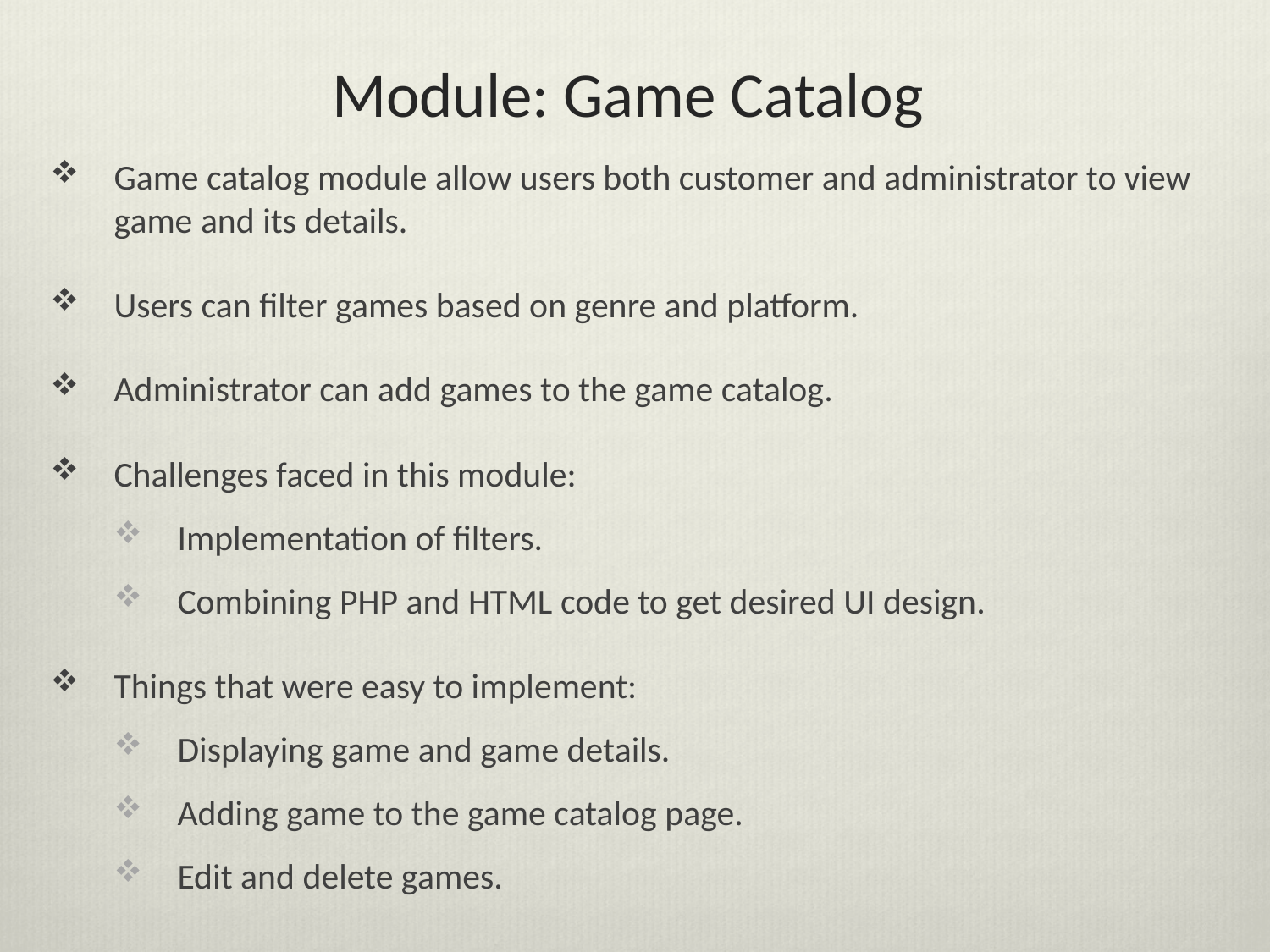

# Module: Game Catalog
Game catalog module allow users both customer and administrator to view game and its details.
Users can filter games based on genre and platform.
Administrator can add games to the game catalog.
Challenges faced in this module:
Implementation of filters.
Combining PHP and HTML code to get desired UI design.
Things that were easy to implement:
Displaying game and game details.
Adding game to the game catalog page.
Edit and delete games.